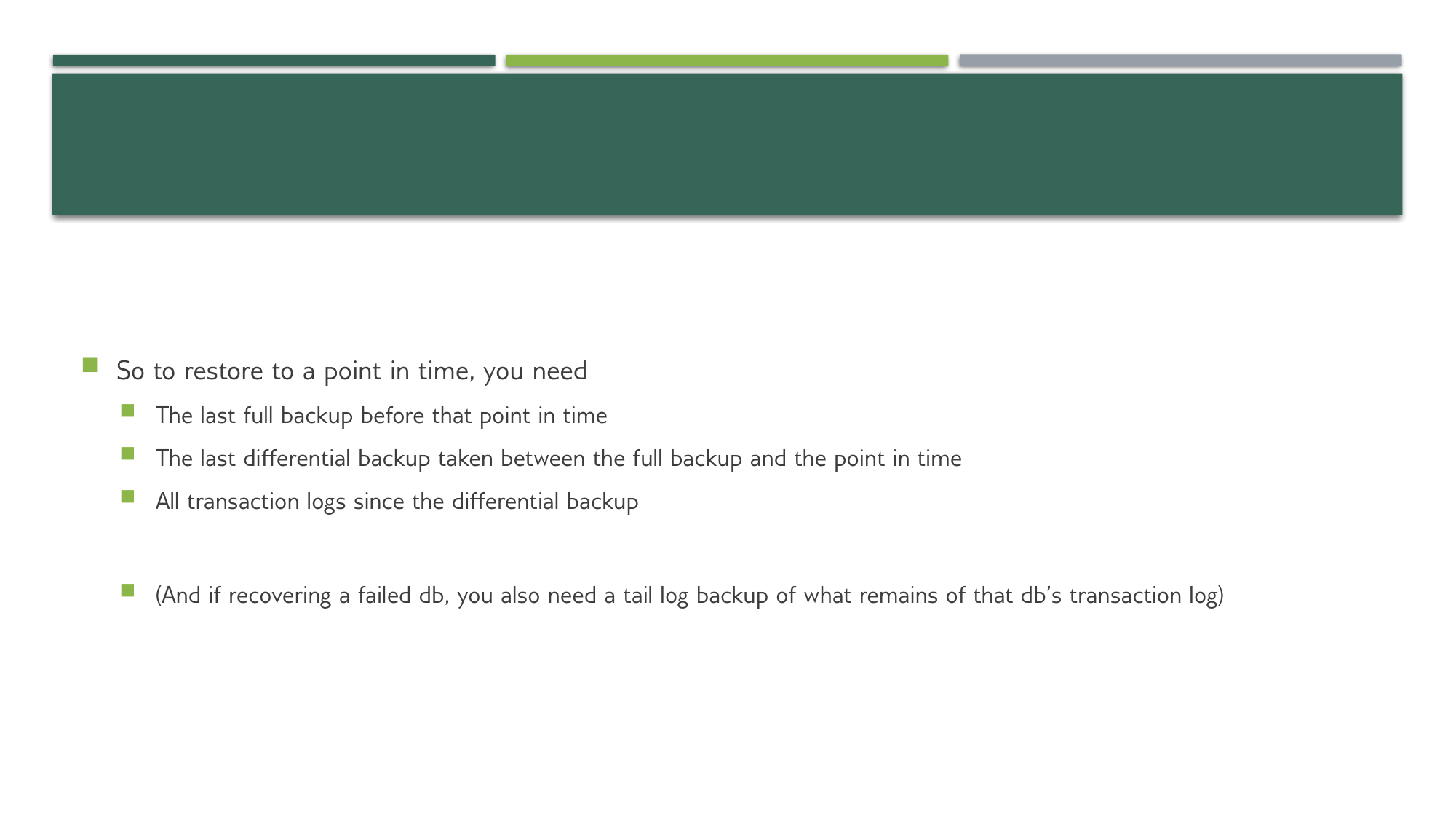

#
So to restore to a point in time, you need
The last full backup before that point in time
The last differential backup taken between the full backup and the point in time
All transaction logs since the differential backup

(And if recovering a failed db, you also need a tail log backup of what remains of that db’s transaction log)